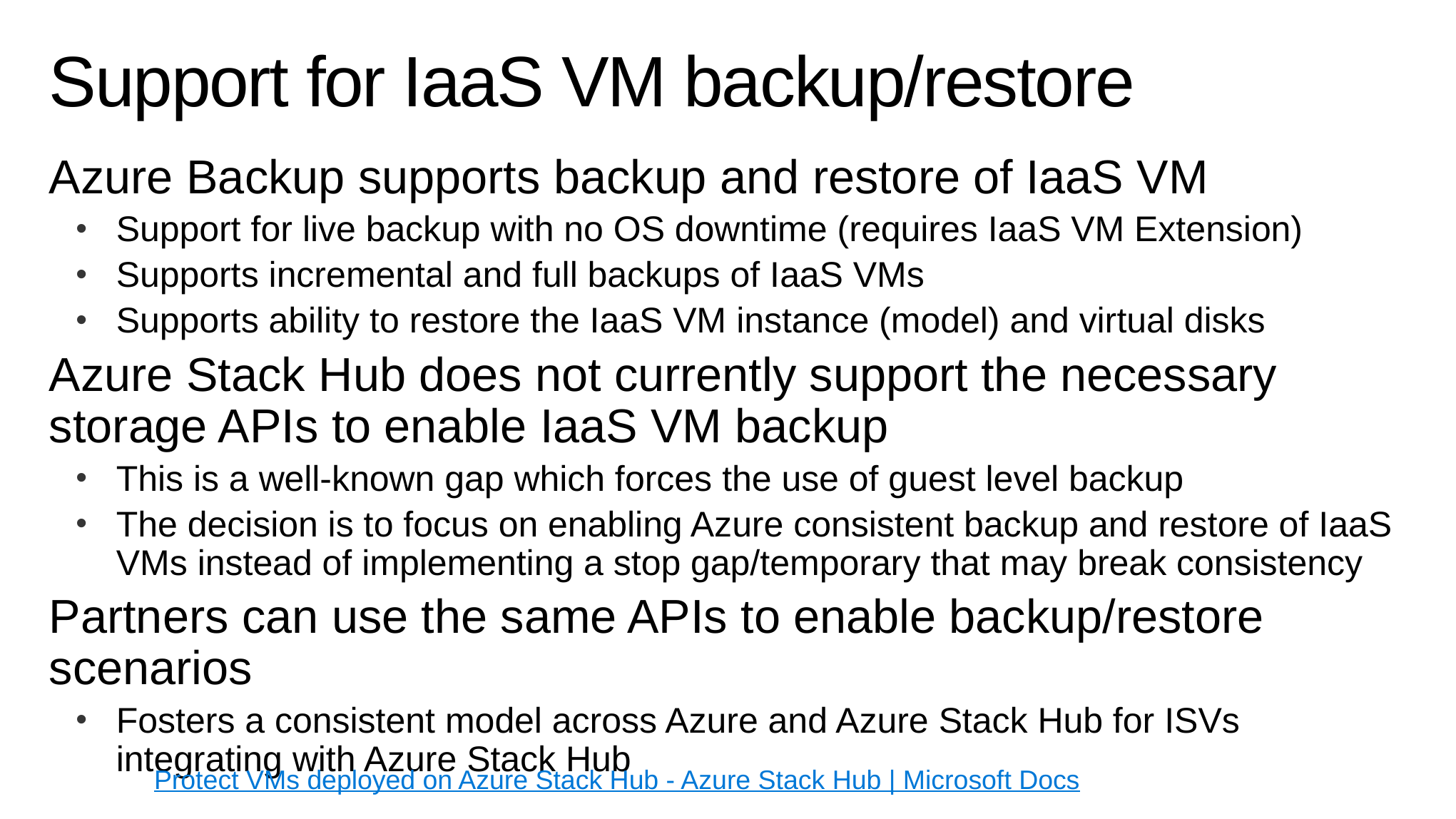

# Support for IaaS VM backup/restore
Azure Backup supports backup and restore of IaaS VM
Support for live backup with no OS downtime (requires IaaS VM Extension)
Supports incremental and full backups of IaaS VMs
Supports ability to restore the IaaS VM instance (model) and virtual disks
Azure Stack Hub does not currently support the necessary storage APIs to enable IaaS VM backup
This is a well-known gap which forces the use of guest level backup
The decision is to focus on enabling Azure consistent backup and restore of IaaS VMs instead of implementing a stop gap/temporary that may break consistency
Partners can use the same APIs to enable backup/restore scenarios
Fosters a consistent model across Azure and Azure Stack Hub for ISVs integrating with Azure Stack Hub
Protect VMs deployed on Azure Stack Hub - Azure Stack Hub | Microsoft Docs